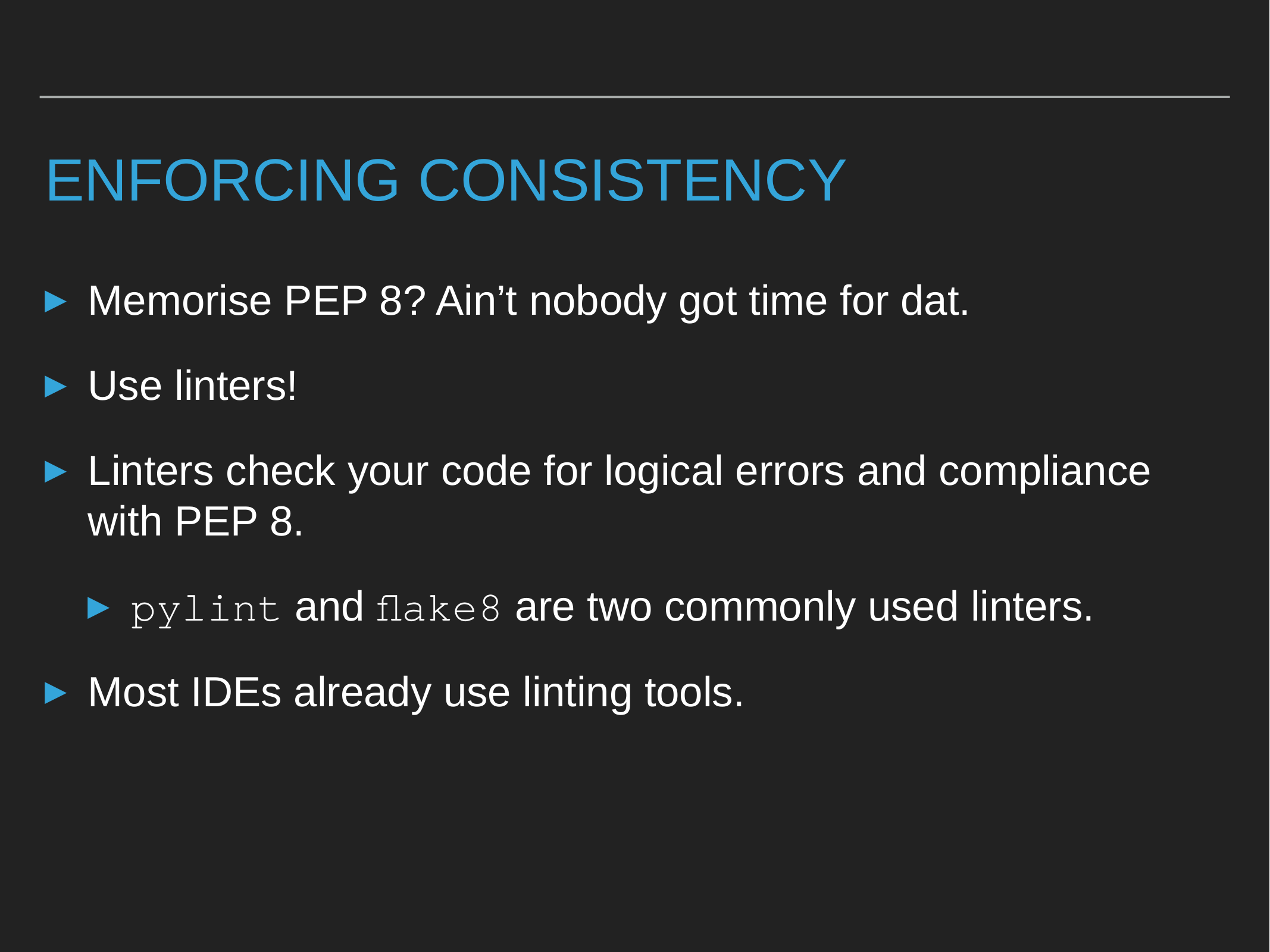

9
# Enforcing consistency
Memorise PEP 8? Ain’t nobody got time for dat.
Use linters!
Linters check your code for logical errors and compliance with PEP 8.
pylint and flake8 are two commonly used linters.
Most IDEs already use linting tools.